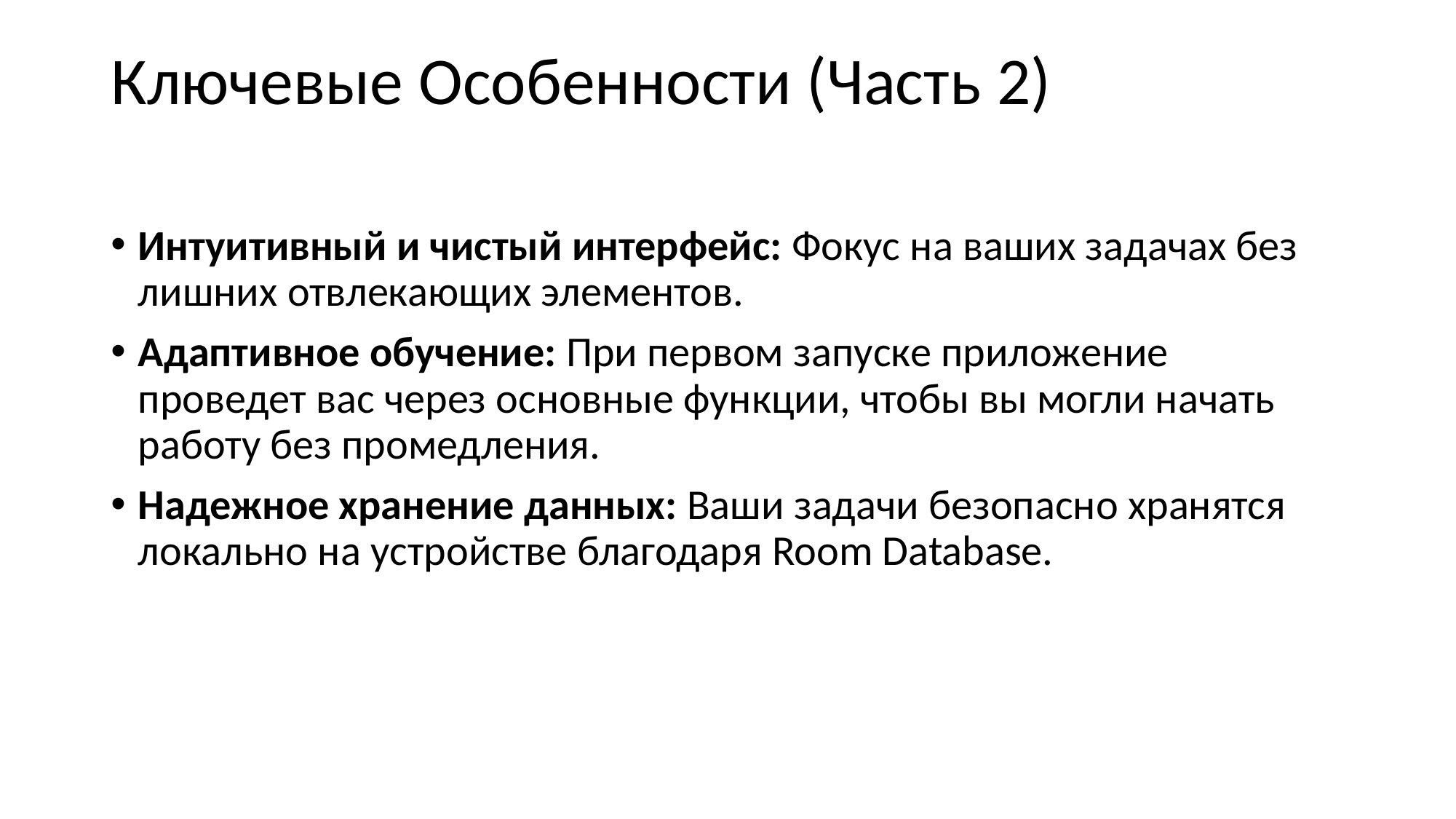

# Ключевые Особенности (Часть 2)
Интуитивный и чистый интерфейс: Фокус на ваших задачах без лишних отвлекающих элементов.
Адаптивное обучение: При первом запуске приложение проведет вас через основные функции, чтобы вы могли начать работу без промедления.
Надежное хранение данных: Ваши задачи безопасно хранятся локально на устройстве благодаря Room Database.